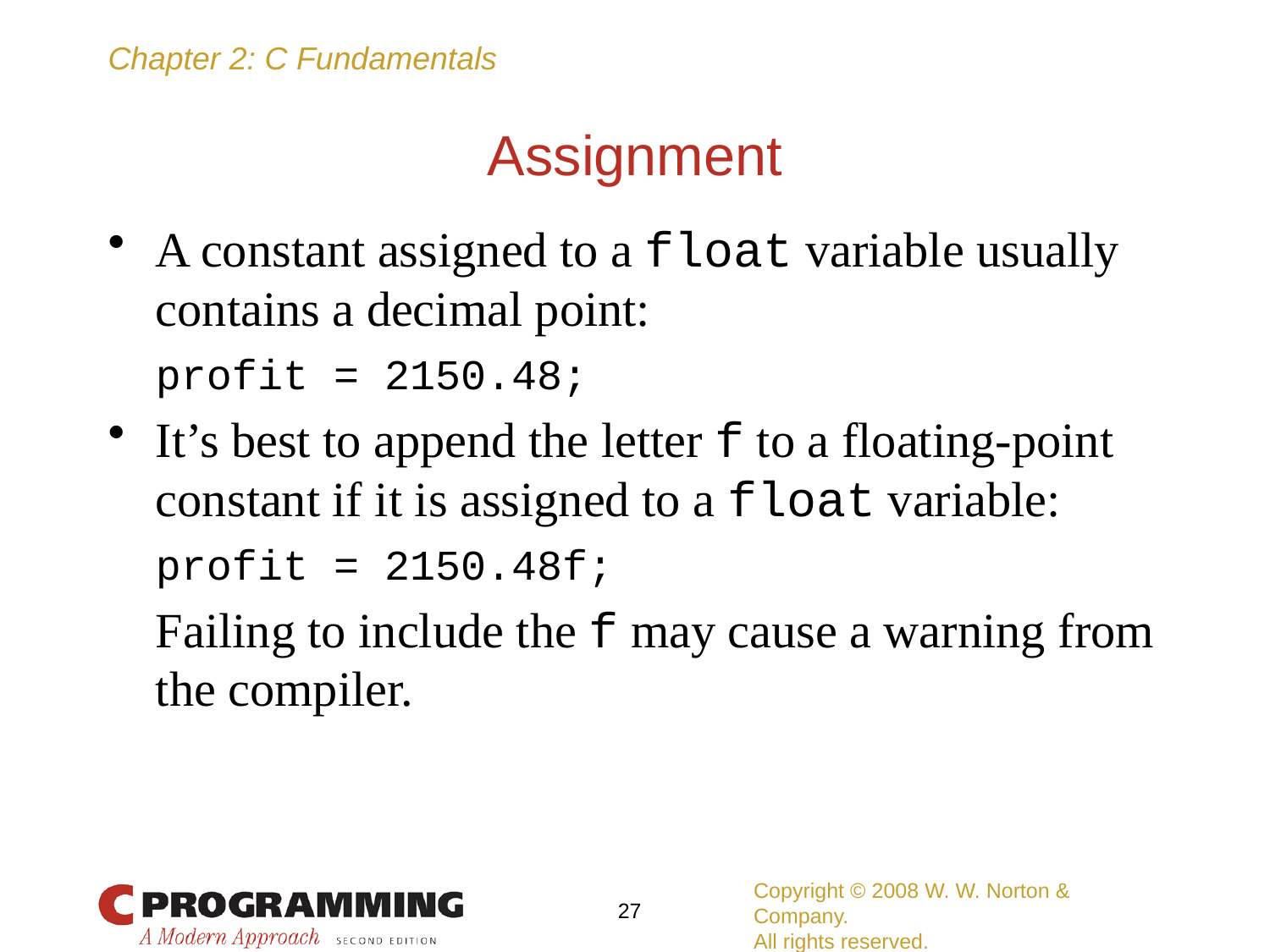

# Assignment
A constant assigned to a float variable usually contains a decimal point:
	profit = 2150.48;
It’s best to append the letter f to a floating-point constant if it is assigned to a float variable:
	profit = 2150.48f;
	Failing to include the f may cause a warning from the compiler.
Copyright © 2008 W. W. Norton & Company.
All rights reserved.
27